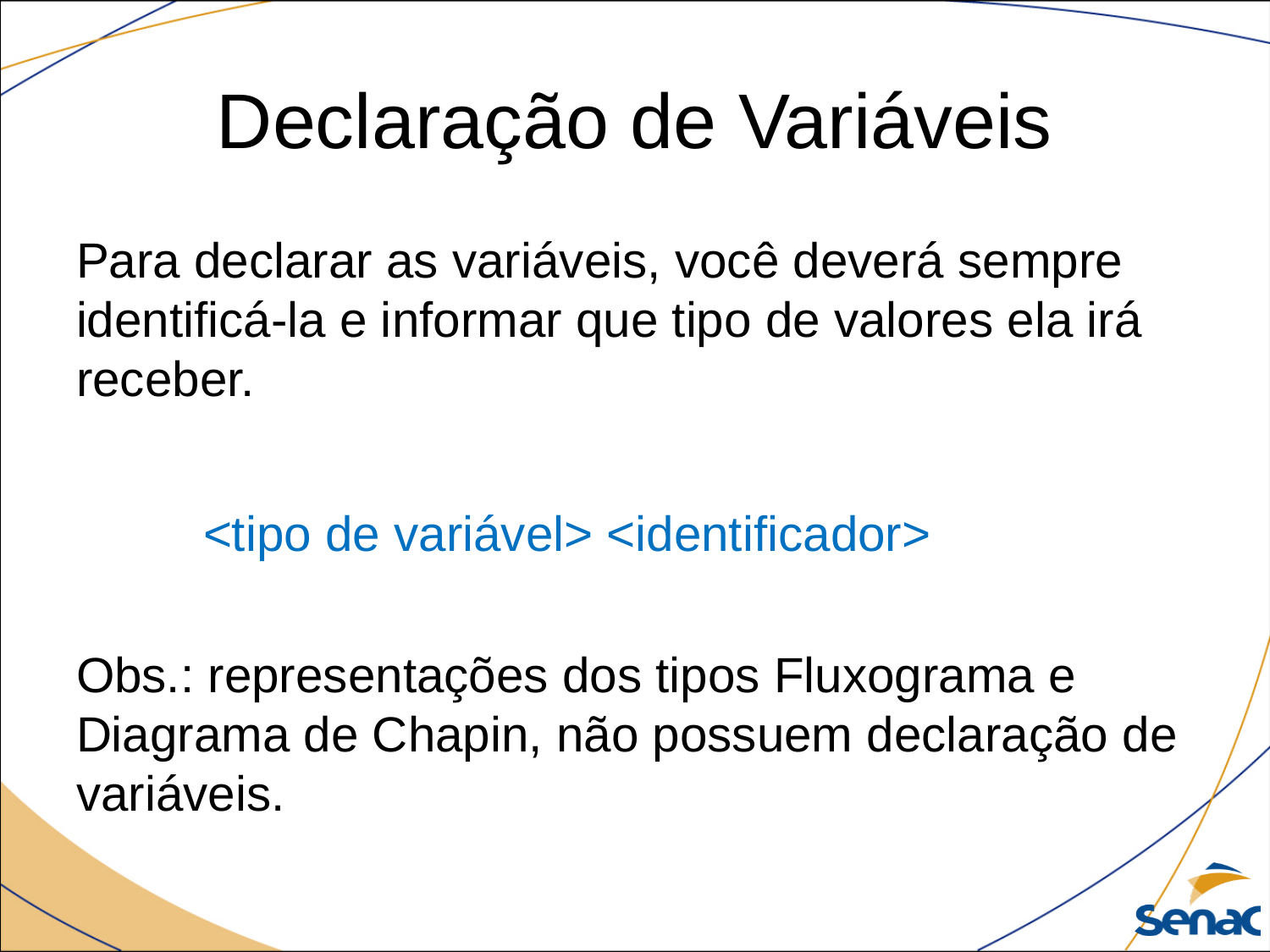

# Declaração de Variáveis
Para declarar as variáveis, você deverá sempre identificá-la e informar que tipo de valores ela irá receber.

	<tipo de variável> <identificador>

Obs.: representações dos tipos Fluxograma e Diagrama de Chapin, não possuem declaração de variáveis.